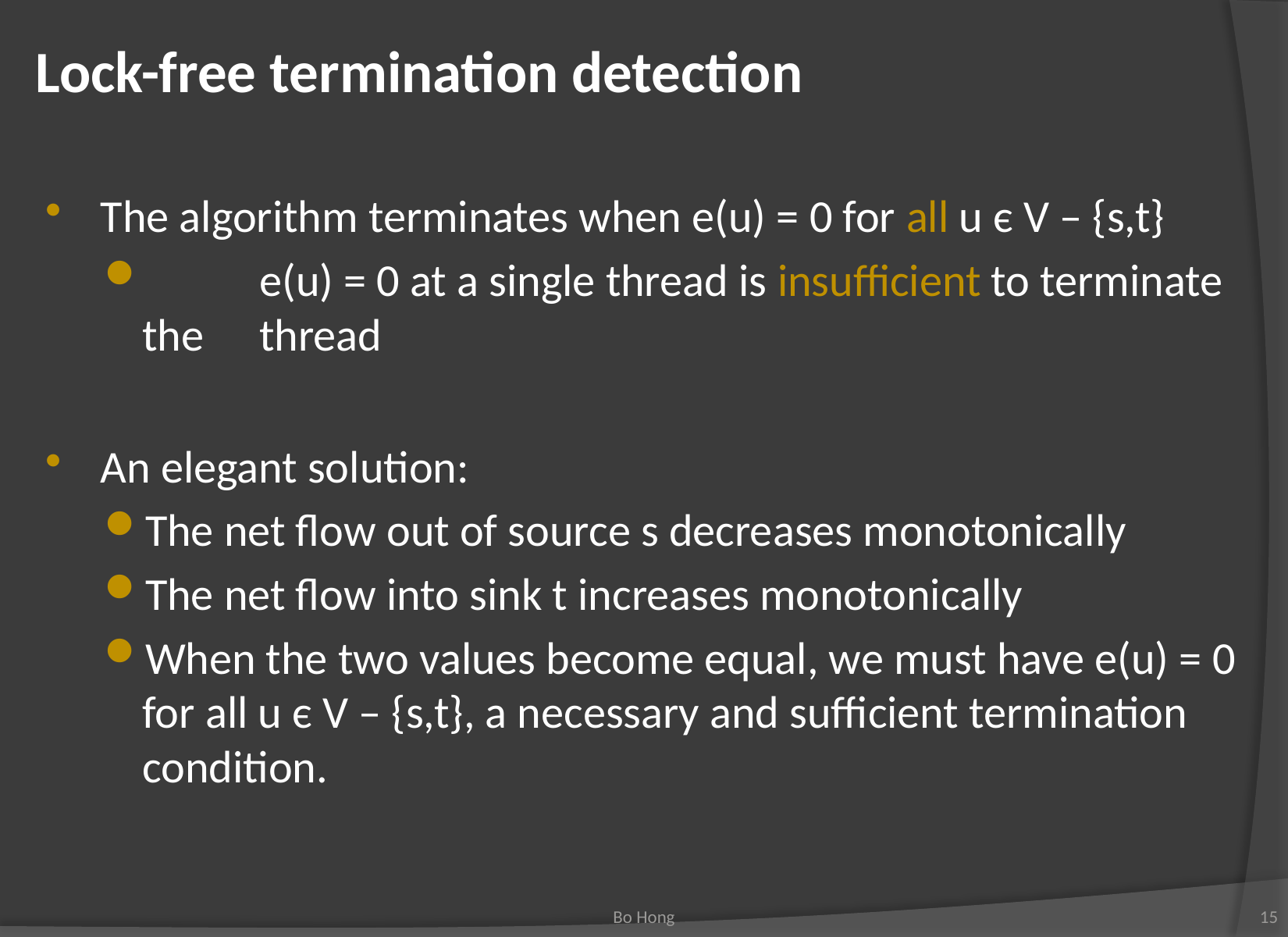

# Lock-free termination detection

The algorithm terminates when e(u) = 0 for all u є V – {s,t}
	e(u) = 0 at a single thread is insufficient to terminate the 	thread

An elegant solution:
The net flow out of source s decreases monotonically
The net flow into sink t increases monotonically
When the two values become equal, we must have e(u) = 0 for all u є V – {s,t}, a necessary and sufficient termination condition.
15
Bo Hong